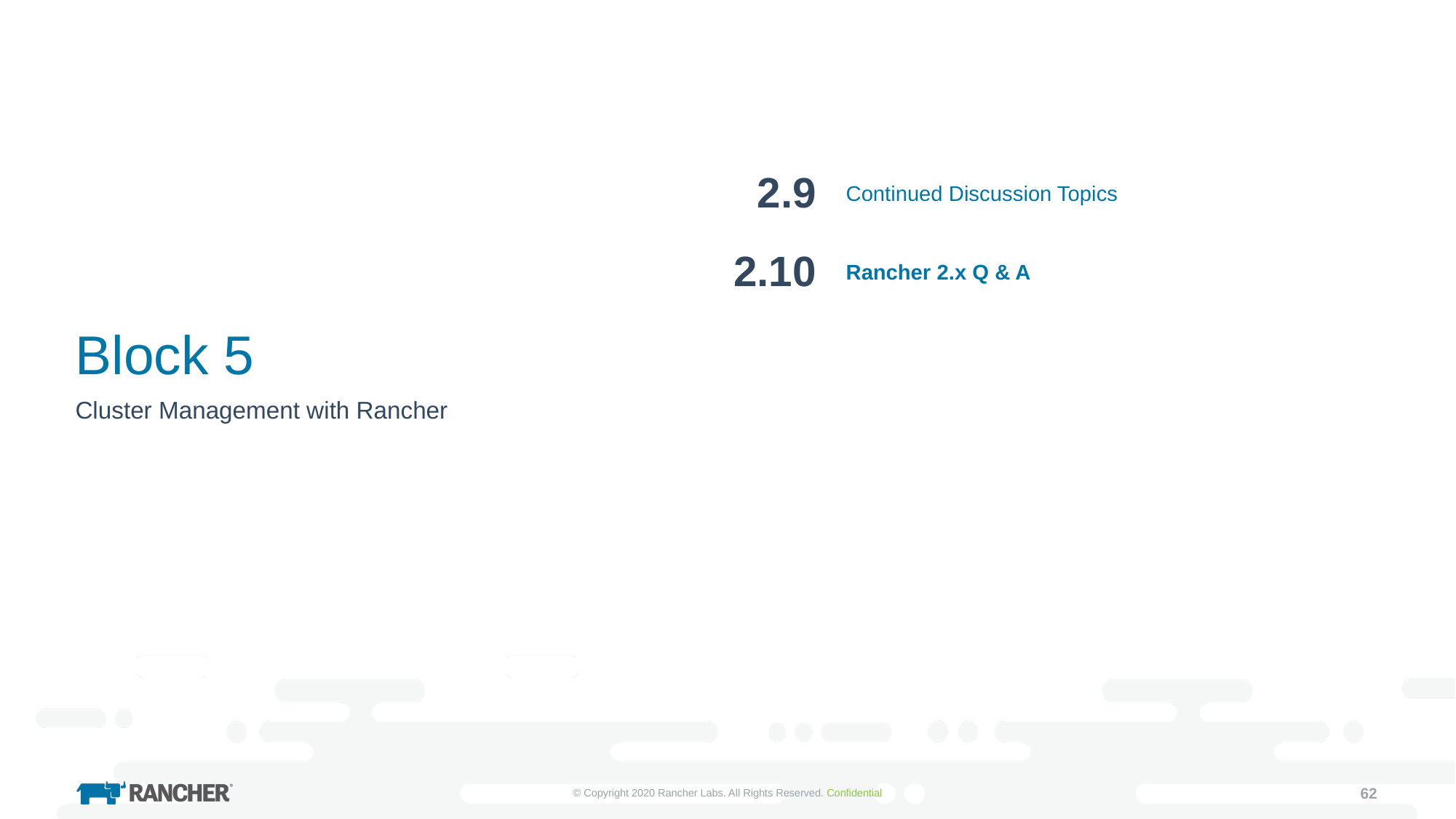

2.9
Continued Discussion Topics

2.10
Rancher 2.x Q & A

# Block 5
Cluster Management with Rancher